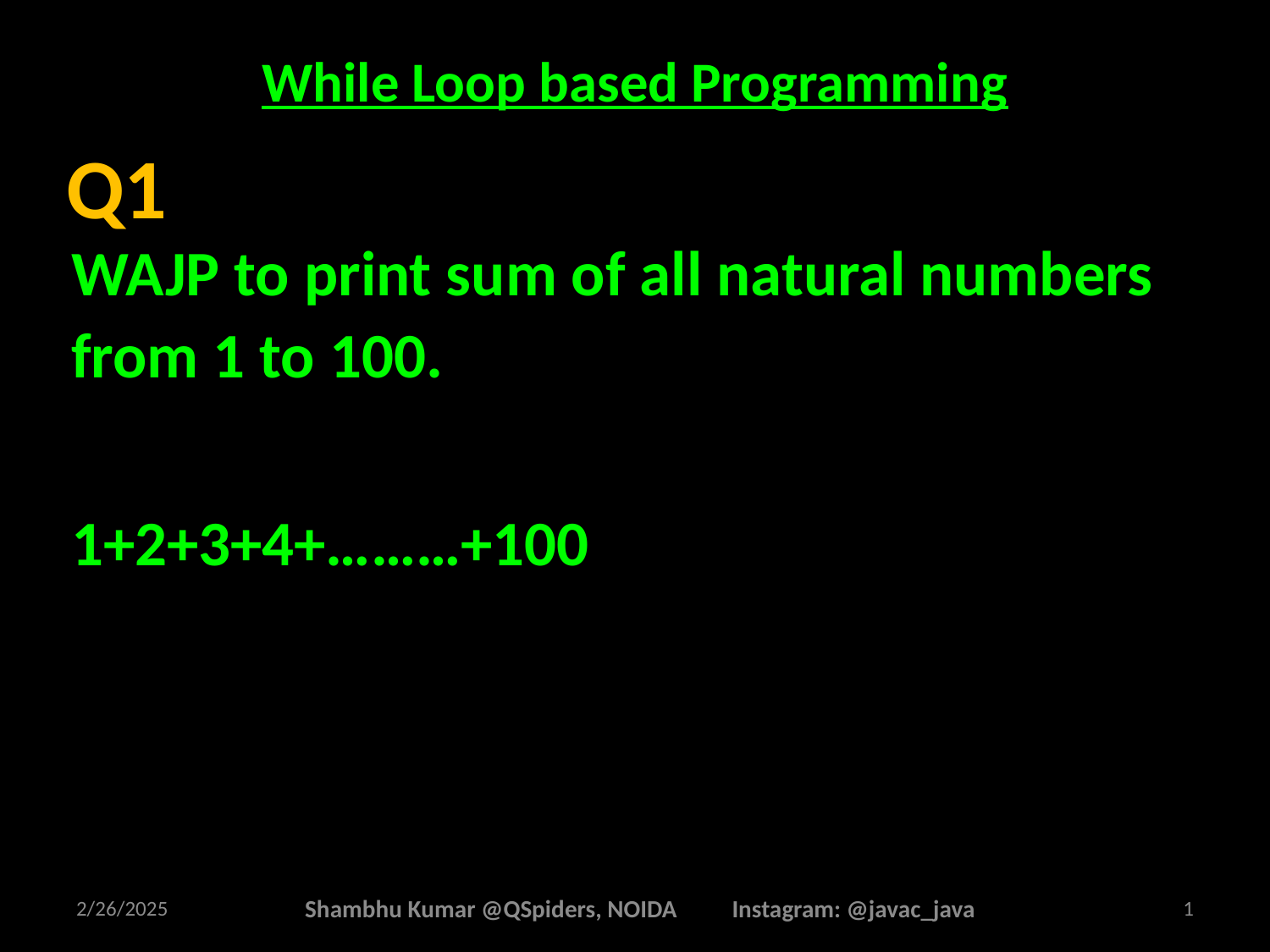

# While Loop based Programming

WAJP to print sum of all natural numbers from 1 to 100.

1+2+3+4+………+100
Q1
2/26/2025
Shambhu Kumar @QSpiders, NOIDA          Instagram: @javac_java
1